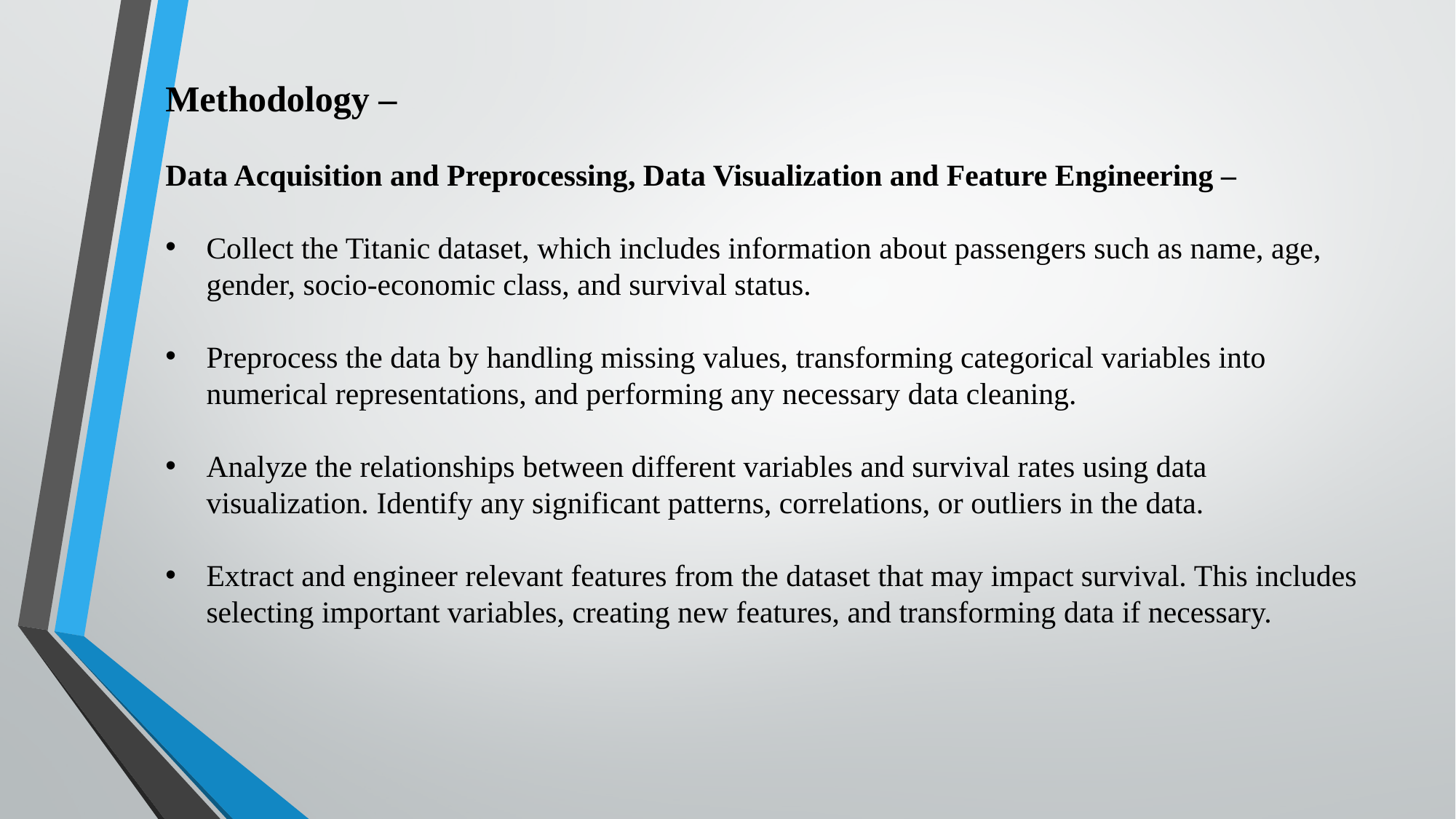

Methodology –

Data Acquisition and Preprocessing, Data Visualization and Feature Engineering –

Collect the Titanic dataset, which includes information about passengers such as name, age, gender, socio-economic class, and survival status.

Preprocess the data by handling missing values, transforming categorical variables into numerical representations, and performing any necessary data cleaning.

Analyze the relationships between different variables and survival rates using data visualization. Identify any significant patterns, correlations, or outliers in the data.

Extract and engineer relevant features from the dataset that may impact survival. This includes selecting important variables, creating new features, and transforming data if necessary.